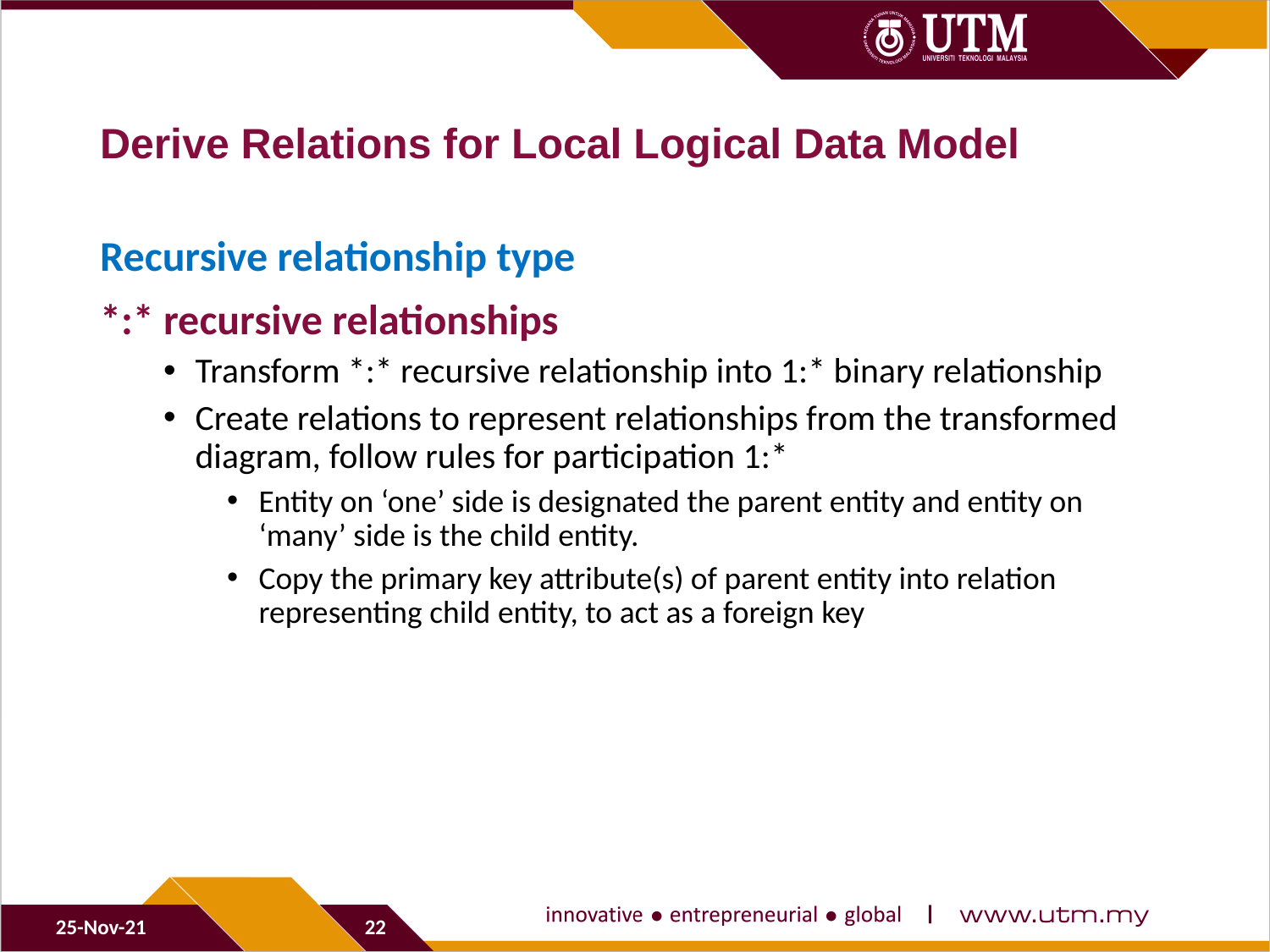

# Derive Relations for Local Logical Data Model
Recursive relationship type
*:* recursive relationships
Transform *:* recursive relationship into 1:* binary relationship
Create relations to represent relationships from the transformed diagram, follow rules for participation 1:*
Entity on ‘one’ side is designated the parent entity and entity on ‘many’ side is the child entity.
Copy the primary key attribute(s) of parent entity into relation representing child entity, to act as a foreign key

25-Nov-21
22